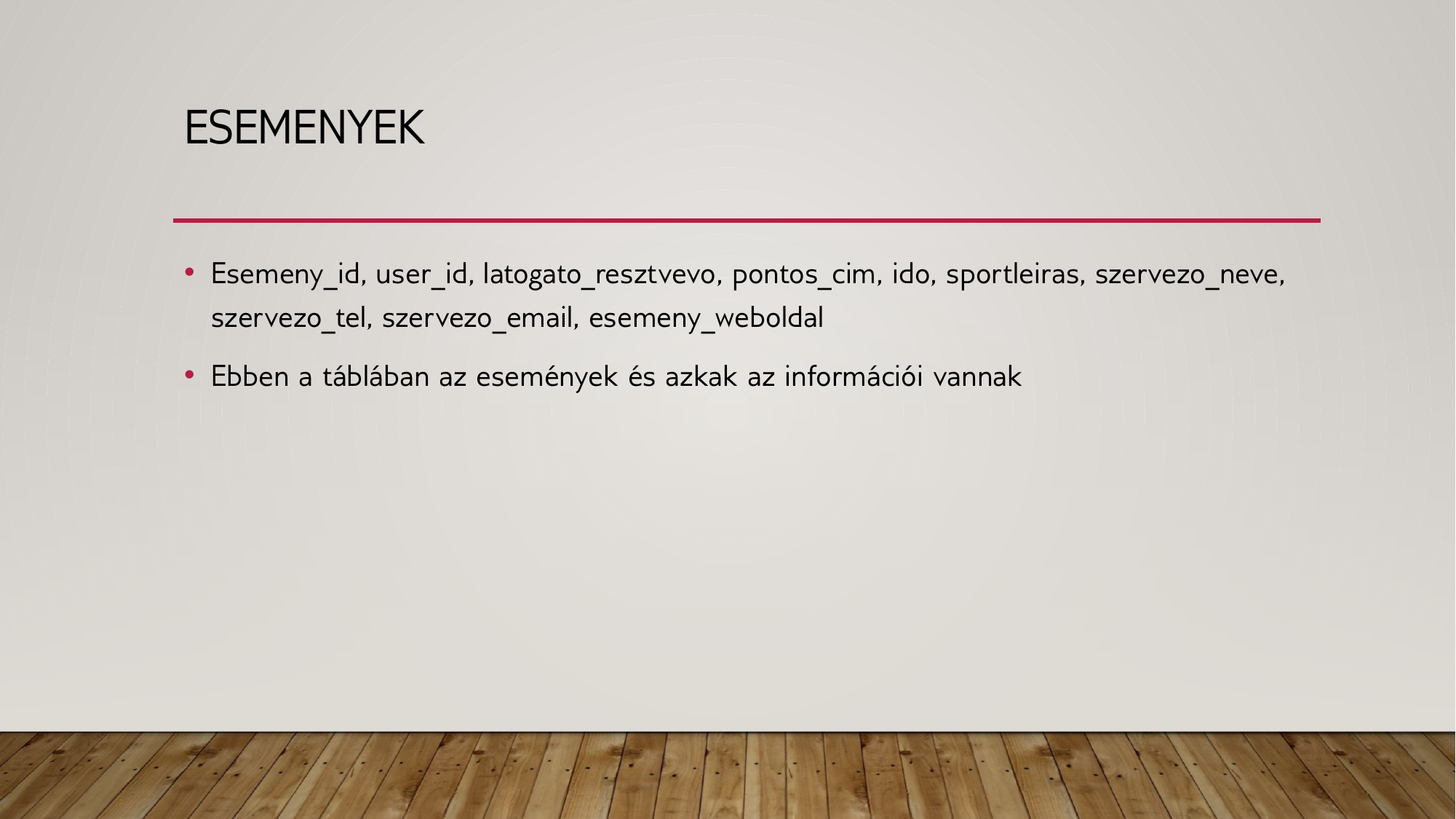

# esemenyek
Esemeny_id, user_id, latogato_resztvevo, pontos_cim, ido, sportleiras, szervezo_neve, szervezo_tel, szervezo_email, esemeny_weboldal
Ebben a táblában az események és azkak az információi vannak